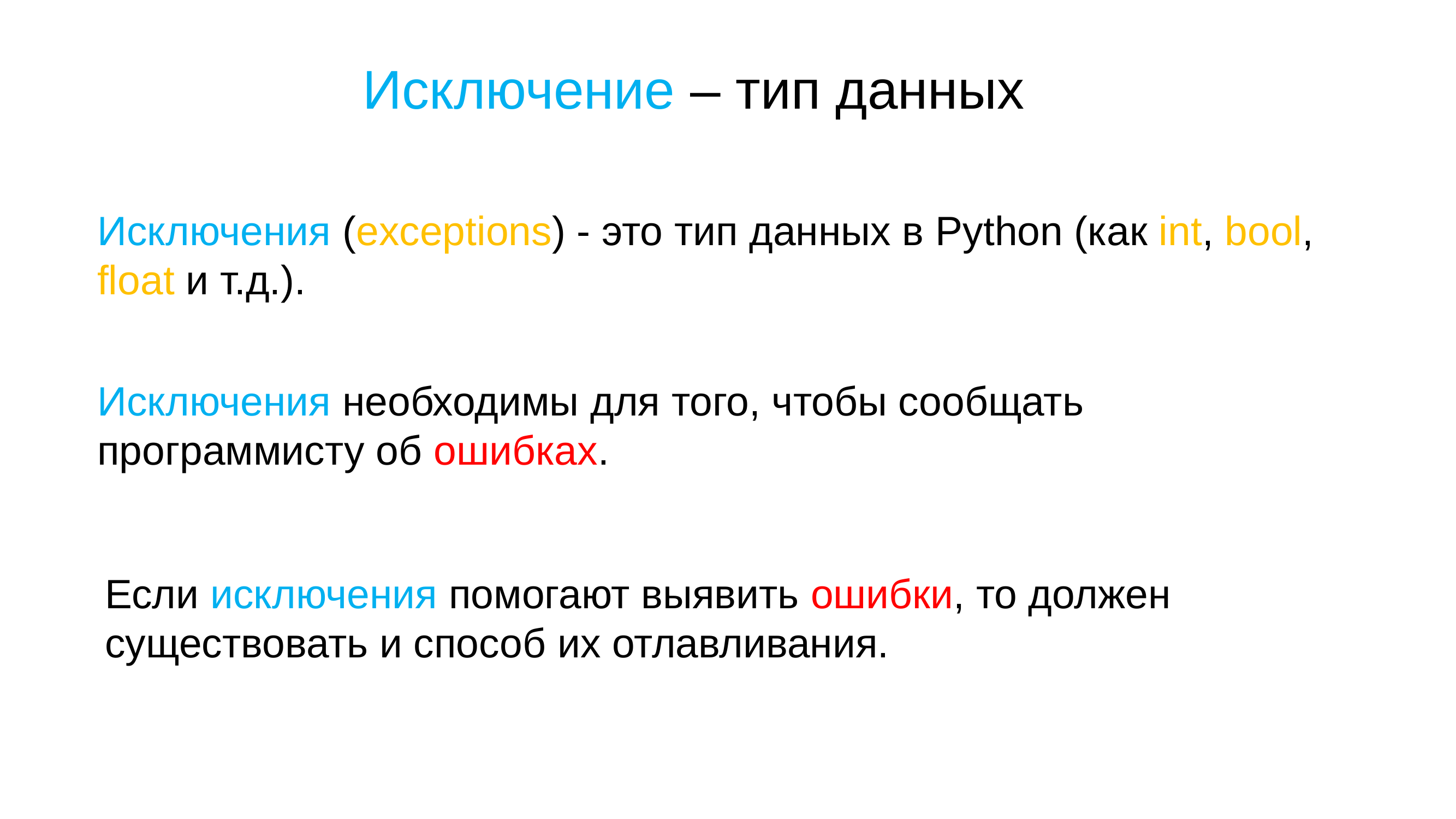

Исключение – тип данных
Исключения (exceptions) - это тип данных в Python (как int, bool, float и т.д.).
Исключения необходимы для того, чтобы сообщать программисту об ошибках.
Если исключения помогают выявить ошибки, то должен
существовать и способ их отлавливания.